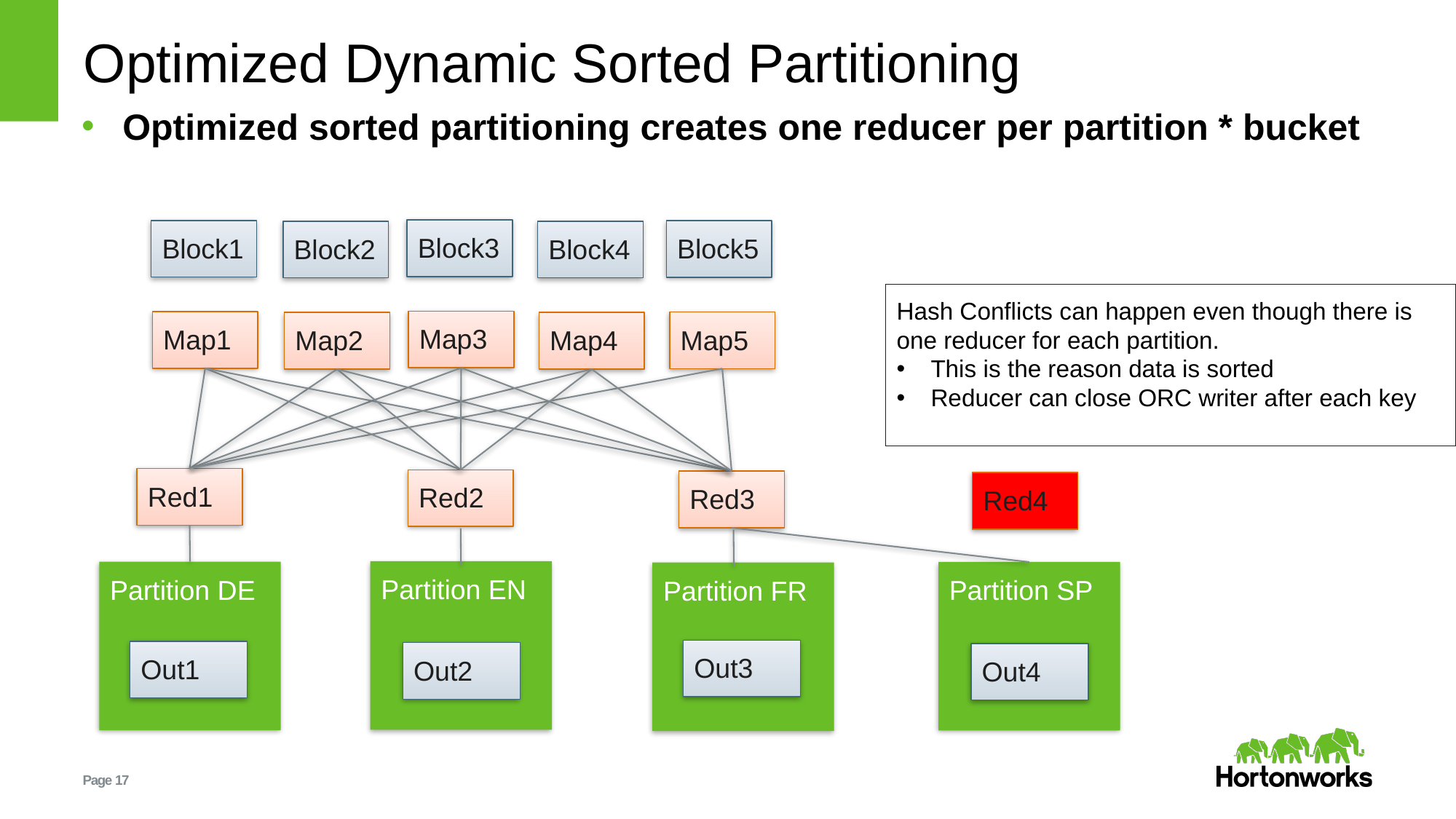

# Optimized Dynamic Sorted Partitioning
Optimized sorted partitioning creates one reducer per partition * bucket

Block3
Block1
Block5
Block2
Block4
Hash Conflicts can happen even though there is one reducer for each partition.
This is the reason data is sorted
Reducer can close ORC writer after each key
Map3
Map1
Map5
Map2
Map4
Red1
Red2
Red3
Red4
Partition EN
Partition DE
Partition SP
Partition FR
Out3
Out1
Out2
Out4